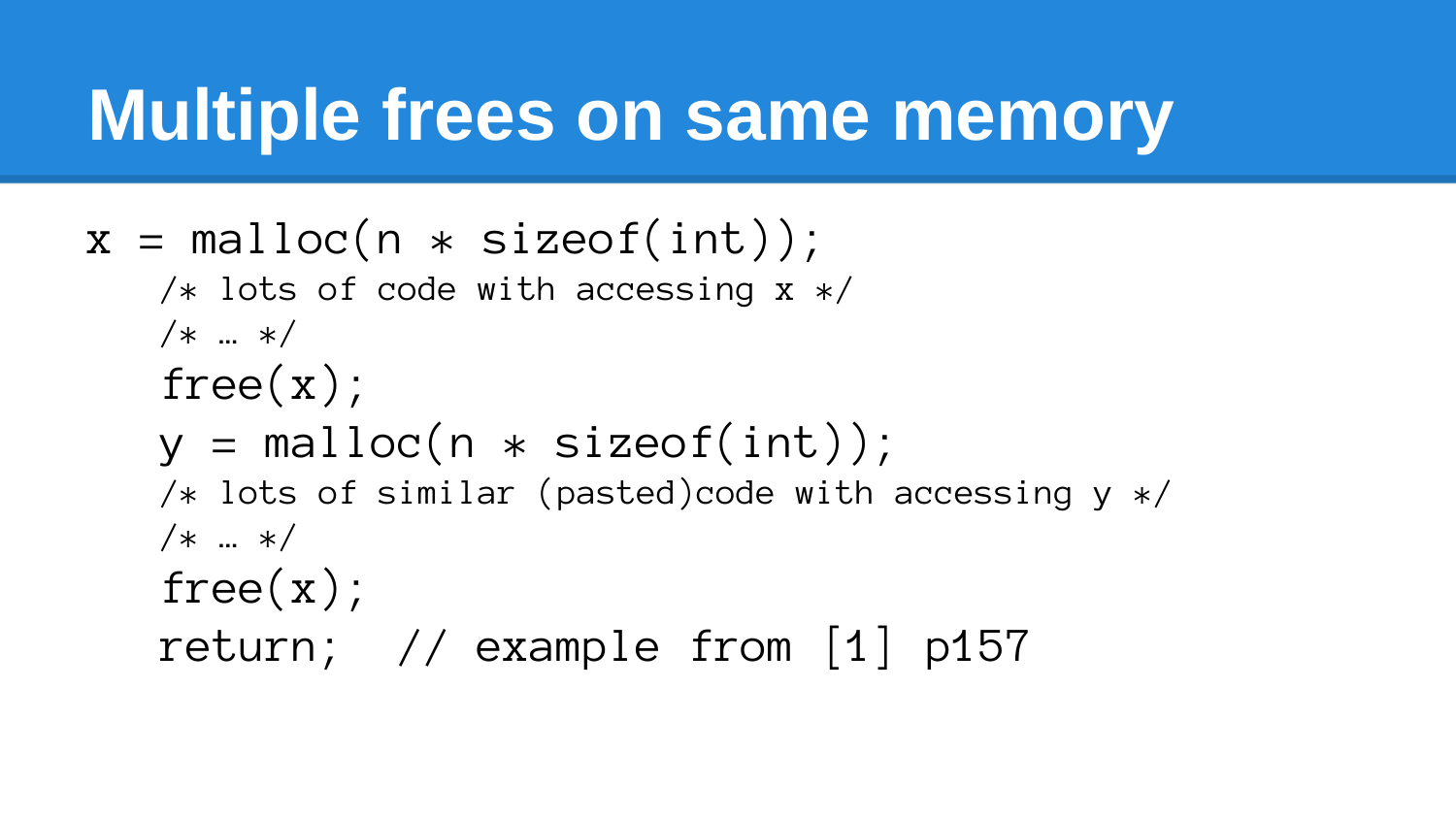

# Multiple frees on same memory
x = malloc(n * sizeof(int));
/* lots of code with accessing x */
/* … */
free(x);
y = malloc(n * sizeof(int));
/* lots of similar (pasted)code with accessing y */
/* … */
free(x);
return;  // example from [1] p157